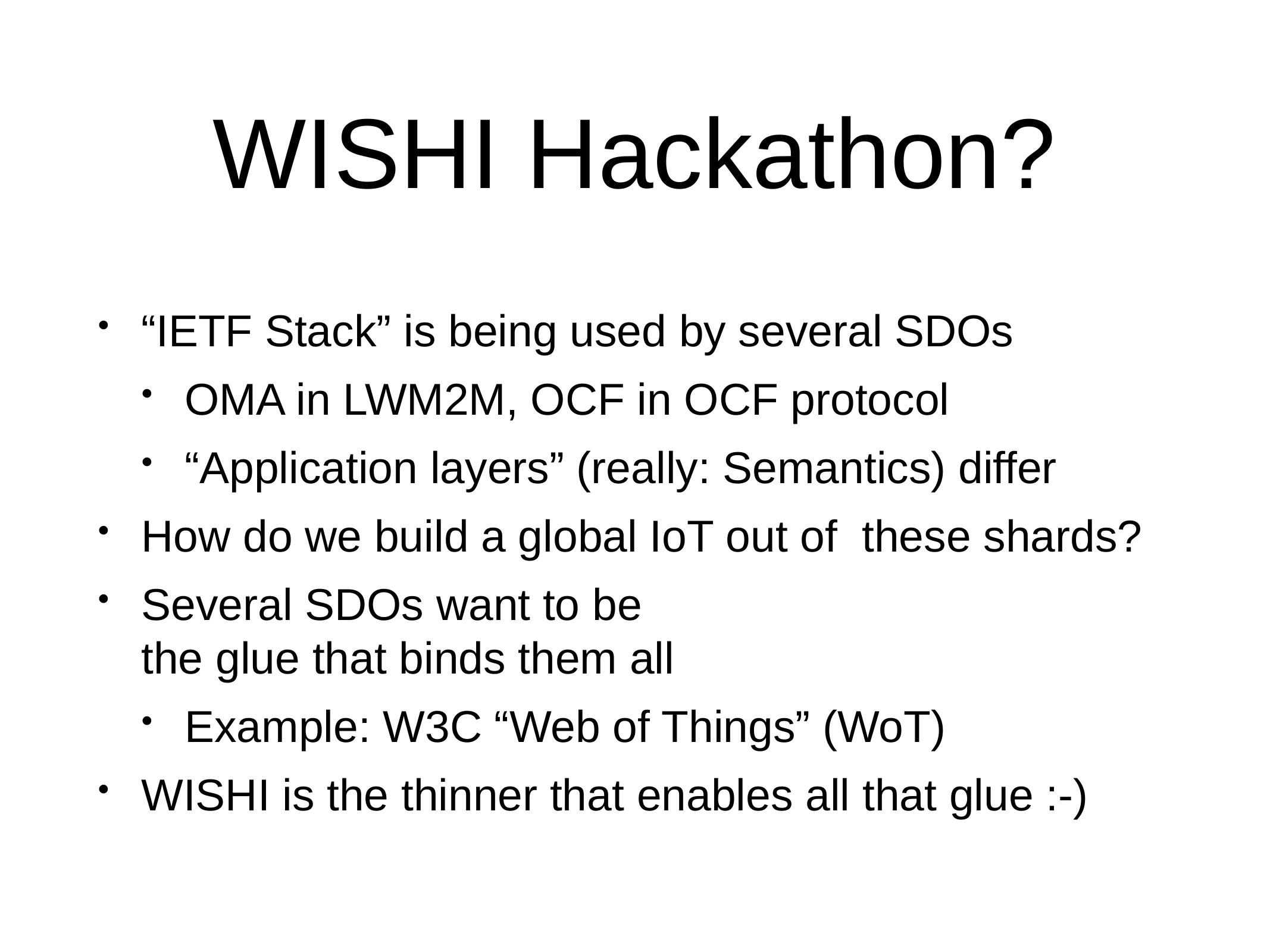

# WISHI Hackathon?
“IETF Stack” is being used by several SDOs
OMA in LWM2M, OCF in OCF protocol
“Application layers” (really: Semantics) differ
How do we build a global IoT out of  these shards?
Several SDOs want to be
the glue that binds them all
Example: W3C “Web of Things” (WoT)
WISHI is the thinner that enables all that glue :-)
2